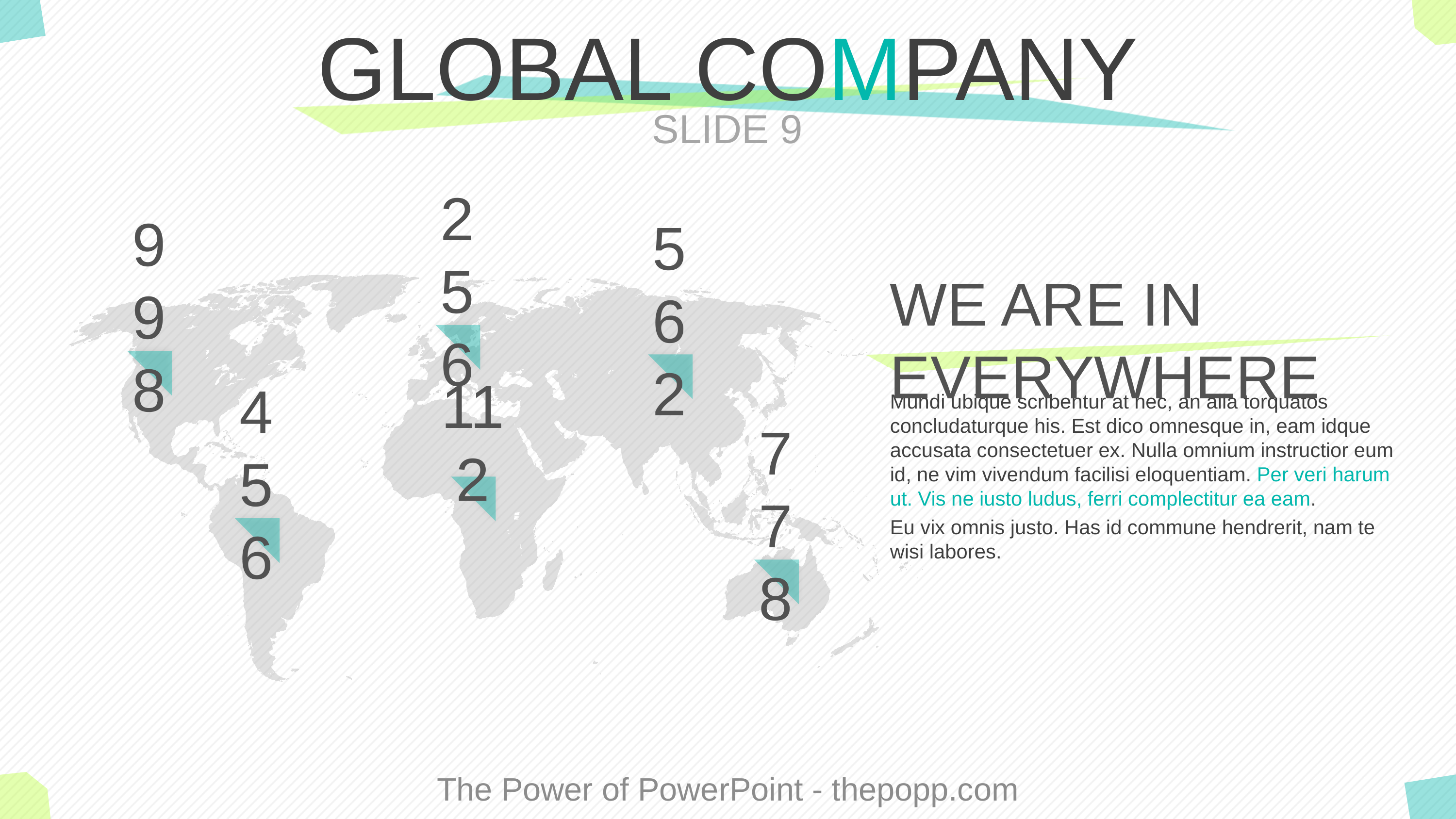

# GLOBAL COMPANY
SLIDE 9
256
998
562
WE ARE IN EVERYWHERE
Mundi ubique scribentur at nec, an alia torquatos concludaturque his. Est dico omnesque in, eam idque accusata consectetuer ex. Nulla omnium instructior eum id, ne vim vivendum facilisi eloquentiam. Per veri harum ut. Vis ne iusto ludus, ferri complectitur ea eam.
Eu vix omnis justo. Has id commune hendrerit, nam te wisi labores.
112
456
778